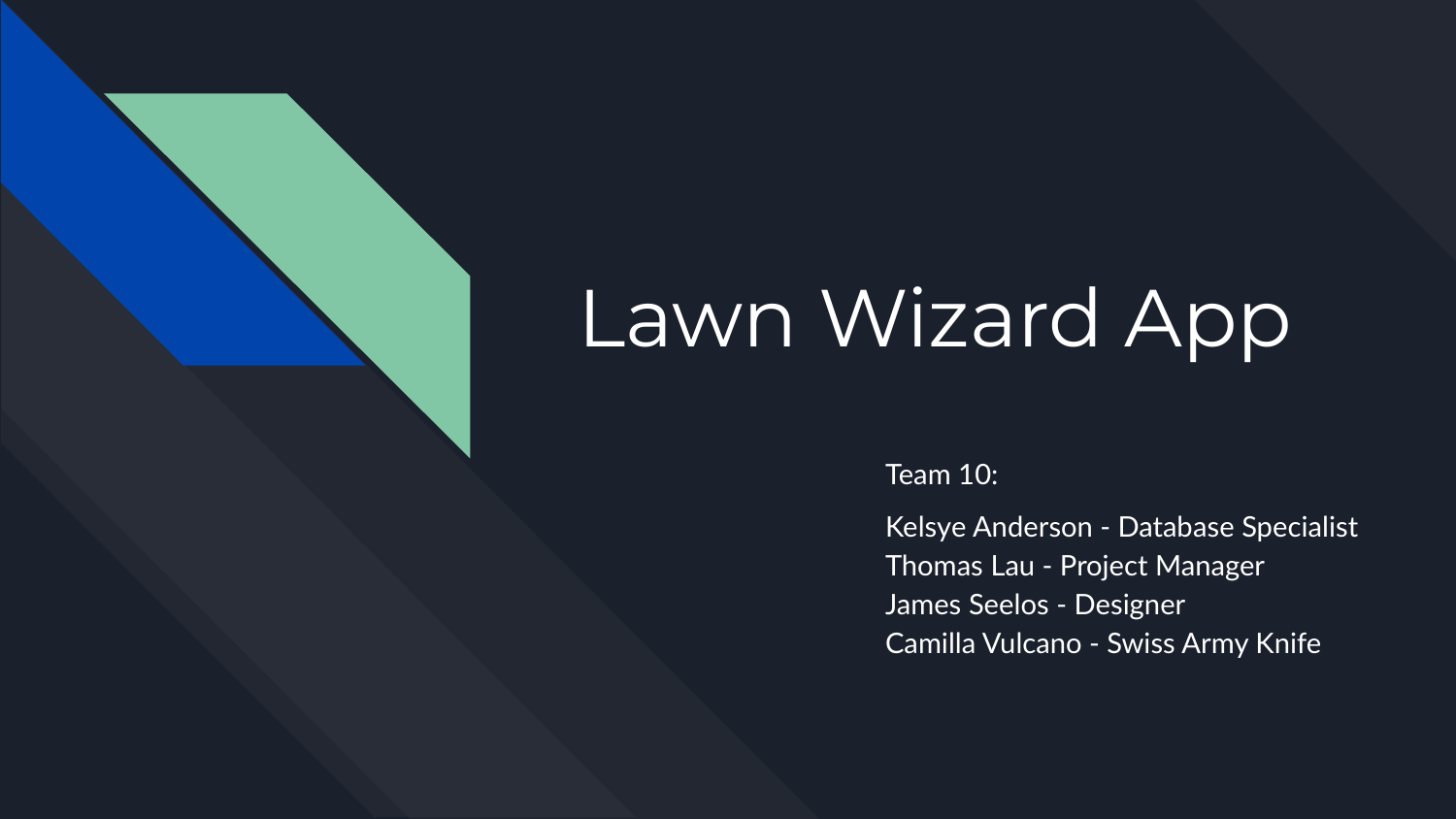

# Lawn Wizard App
Team 10:

Kelsye Anderson - Database Specialist
Thomas Lau - Project Manager
James Seelos - Designer
Camilla Vulcano - Swiss Army Knife